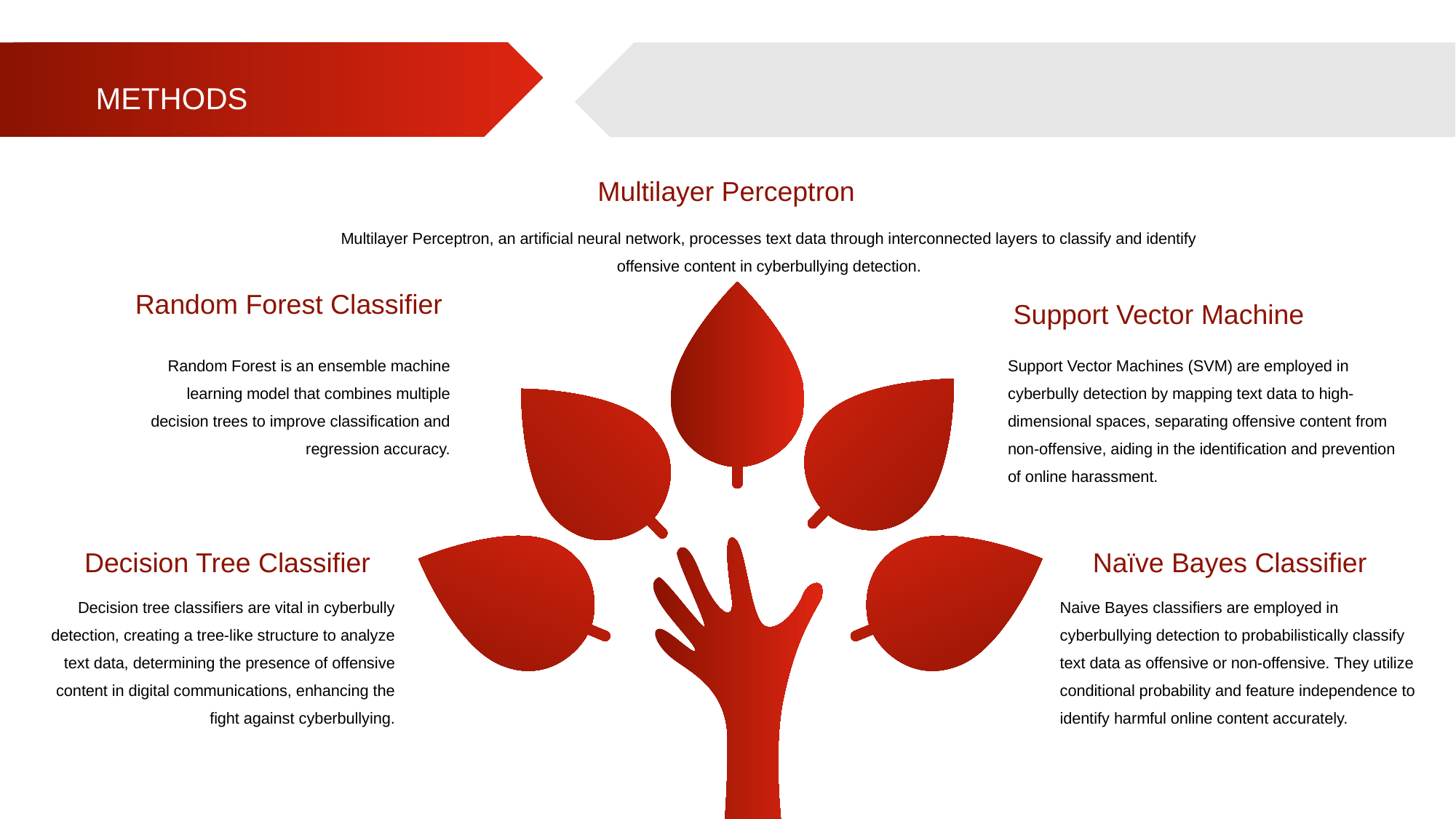

METHODS
Multilayer Perceptron
Multilayer Perceptron, an artificial neural network, processes text data through interconnected layers to classify and identify offensive content in cyberbullying detection.

Random Forest Classifier
Support Vector Machine
Support Vector Machines (SVM) are employed in cyberbully detection by mapping text data to high-dimensional spaces, separating offensive content from non-offensive, aiding in the identification and prevention of online harassment.
Random Forest is an ensemble machine learning model that combines multiple decision trees to improve classification and regression accuracy.

Decision Tree Classifier
Naïve Bayes Classifier
Decision tree classifiers are vital in cyberbully detection, creating a tree-like structure to analyze text data, determining the presence of offensive content in digital communications, enhancing the fight against cyberbullying.
Naive Bayes classifiers are employed in cyberbullying detection to probabilistically classify text data as offensive or non-offensive. They utilize conditional probability and feature independence to identify harmful online content accurately.